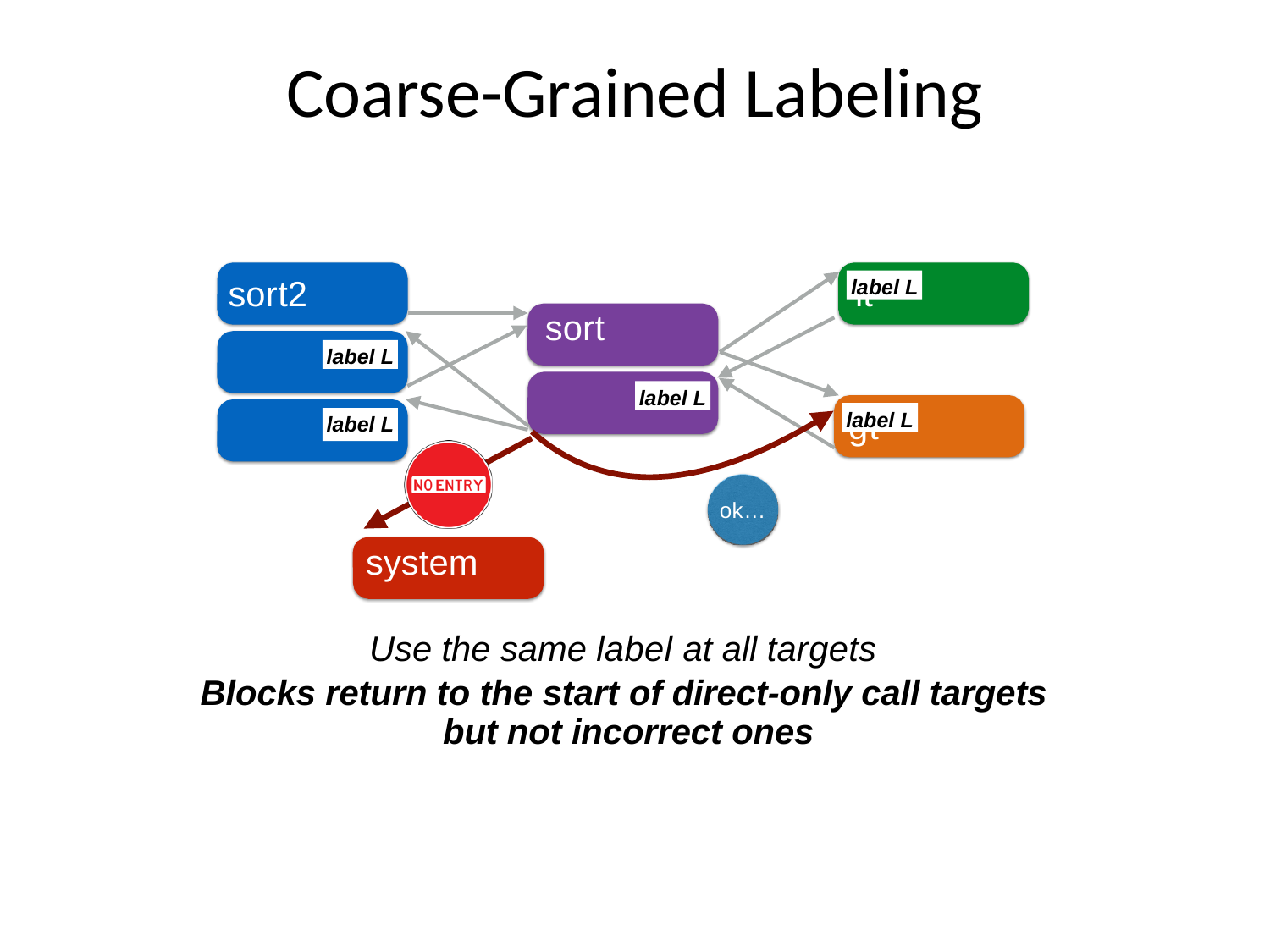

# Coarse-Grained Labeling

sort2
label L

lt

sort

label L

label L

label L

label L

gt

ok…

system

Use the same label at all targets
Blocks return to the start of direct-only call targets  but not incorrect ones